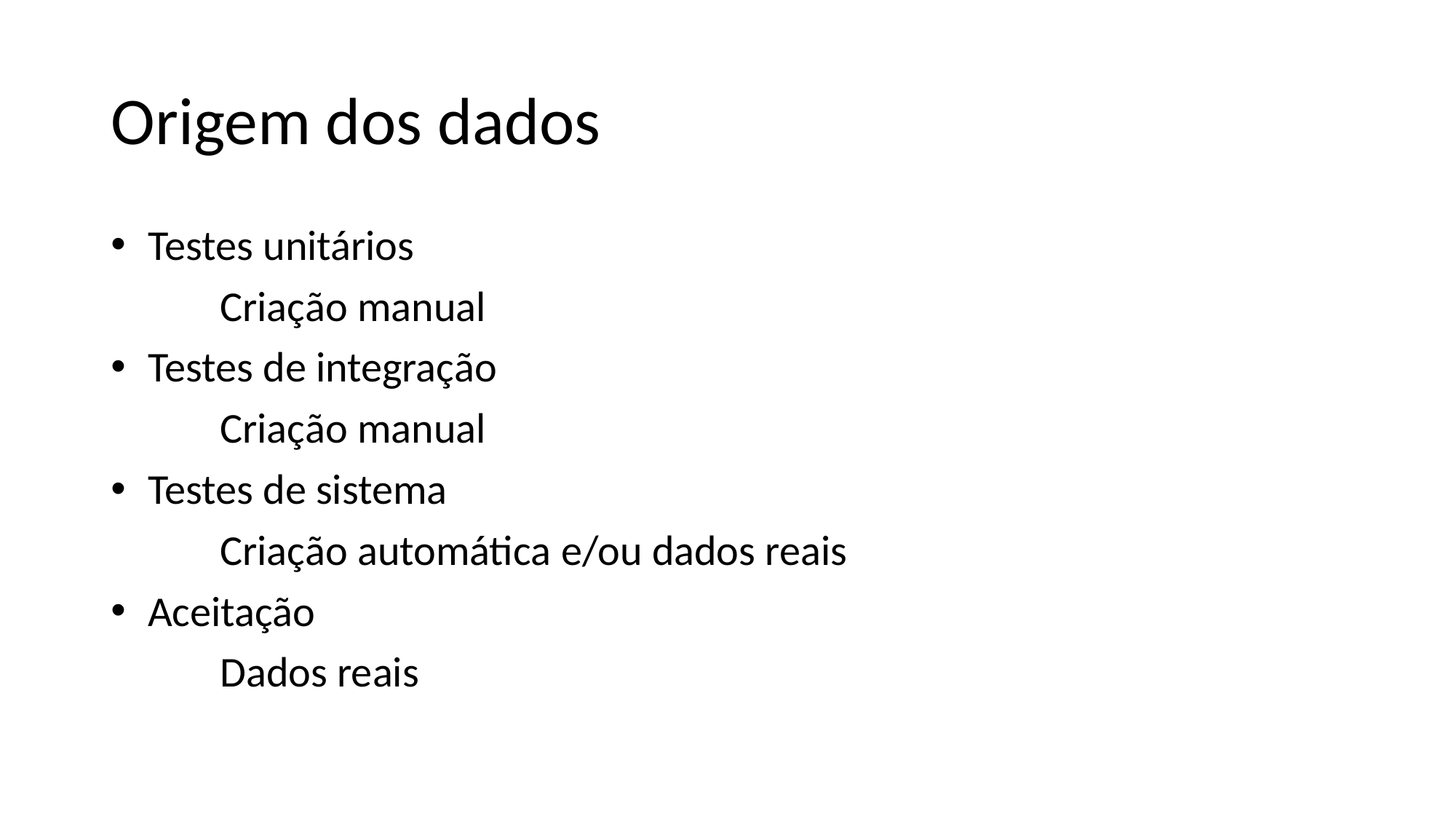

# Origem dos dados
 Testes unitários
 	Criação manual
 Testes de integração
 	Criação manual
 Testes de sistema
 	Criação automática e/ou dados reais
 Aceitação
 	Dados reais